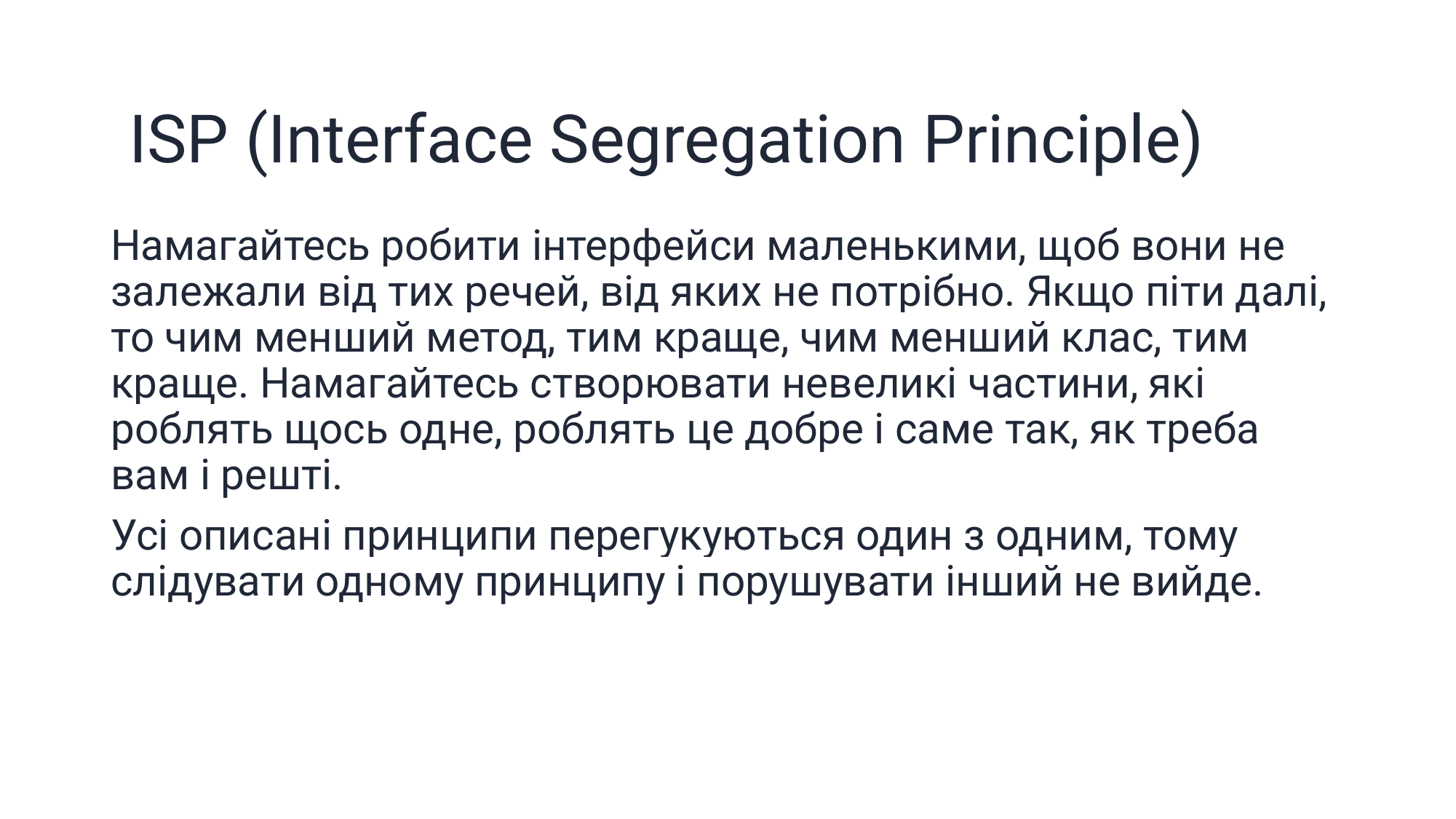

ISP (Interface Segregation Principle)
Намагайтесь робити інтерфейси маленькими, щоб вони не залежали від тих речей, від яких не потрібно. Якщо піти далі, то чим менший метод, тим краще, чим менший клас, тим краще. Намагайтесь створювати невеликі частини, які роблять щось одне, роблять це добре і саме так, як треба вам і решті.
Усі описані принципи перегукуються один з одним, тому слідувати одному принципу і порушувати інший не вийде.